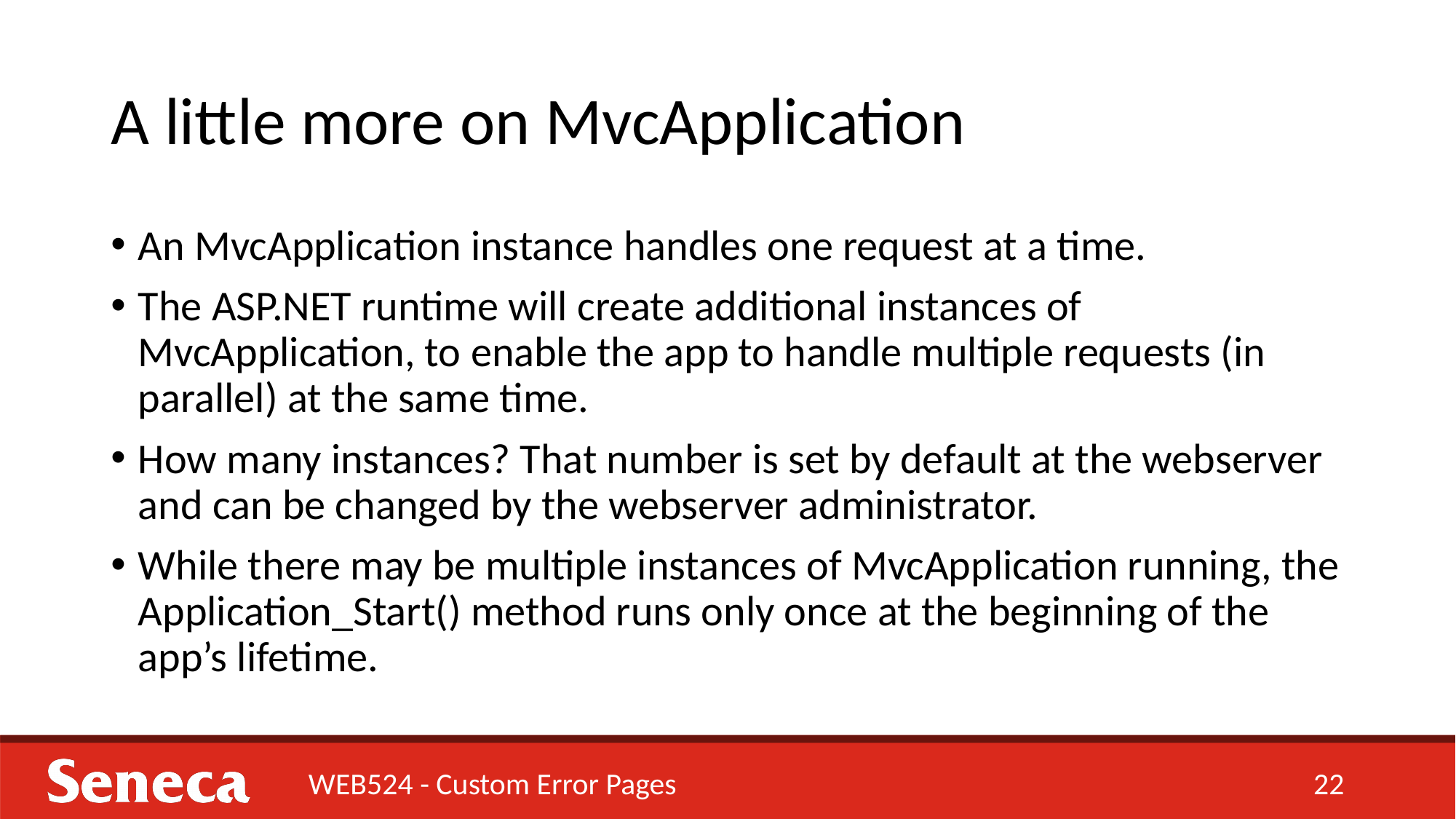

# A little more on MvcApplication
An MvcApplication instance handles one request at a time.
The ASP.NET runtime will create additional instances of MvcApplication, to enable the app to handle multiple requests (in parallel) at the same time.
How many instances? That number is set by default at the webserver and can be changed by the webserver administrator.
While there may be multiple instances of MvcApplication running, the Application_Start() method runs only once at the beginning of the app’s lifetime.
WEB524 - Custom Error Pages
22